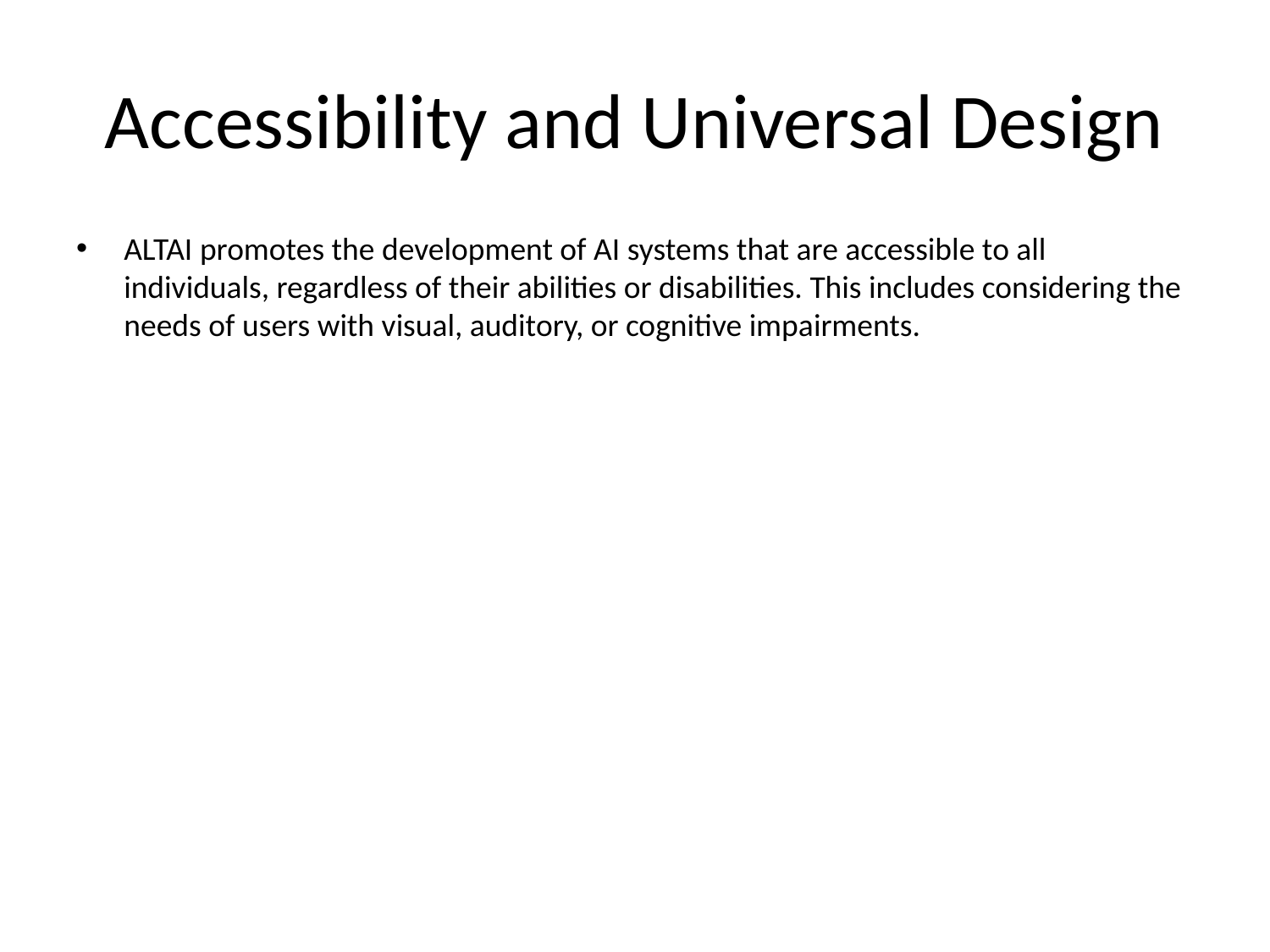

# Accessibility and Universal Design
ALTAI promotes the development of AI systems that are accessible to all individuals, regardless of their abilities or disabilities. This includes considering the needs of users with visual, auditory, or cognitive impairments.